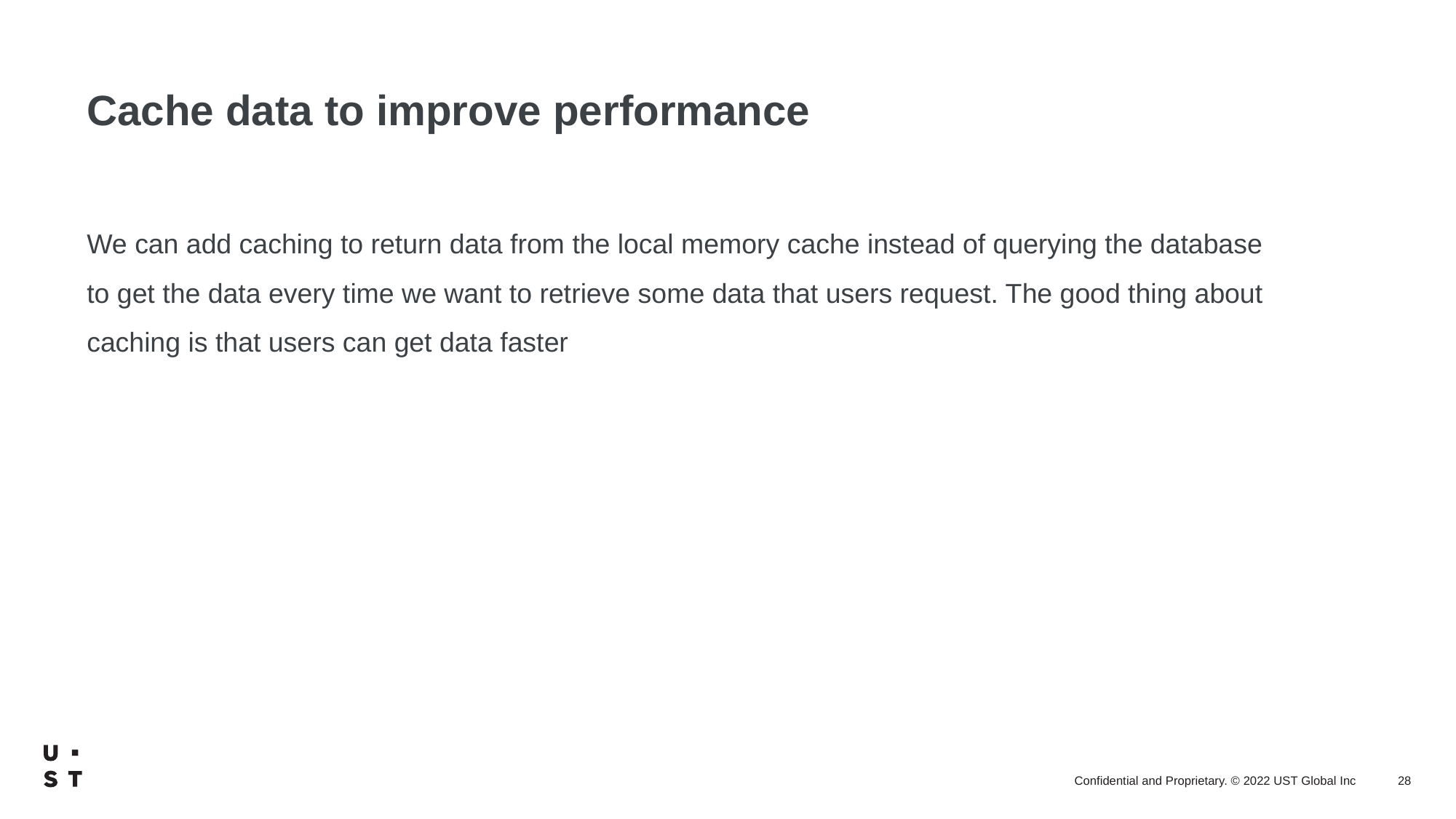

Cache data to improve performance

We can add caching to return data from the local memory cache instead of querying the database to get the data every time we want to retrieve some data that users request. The good thing about caching is that users can get data faster